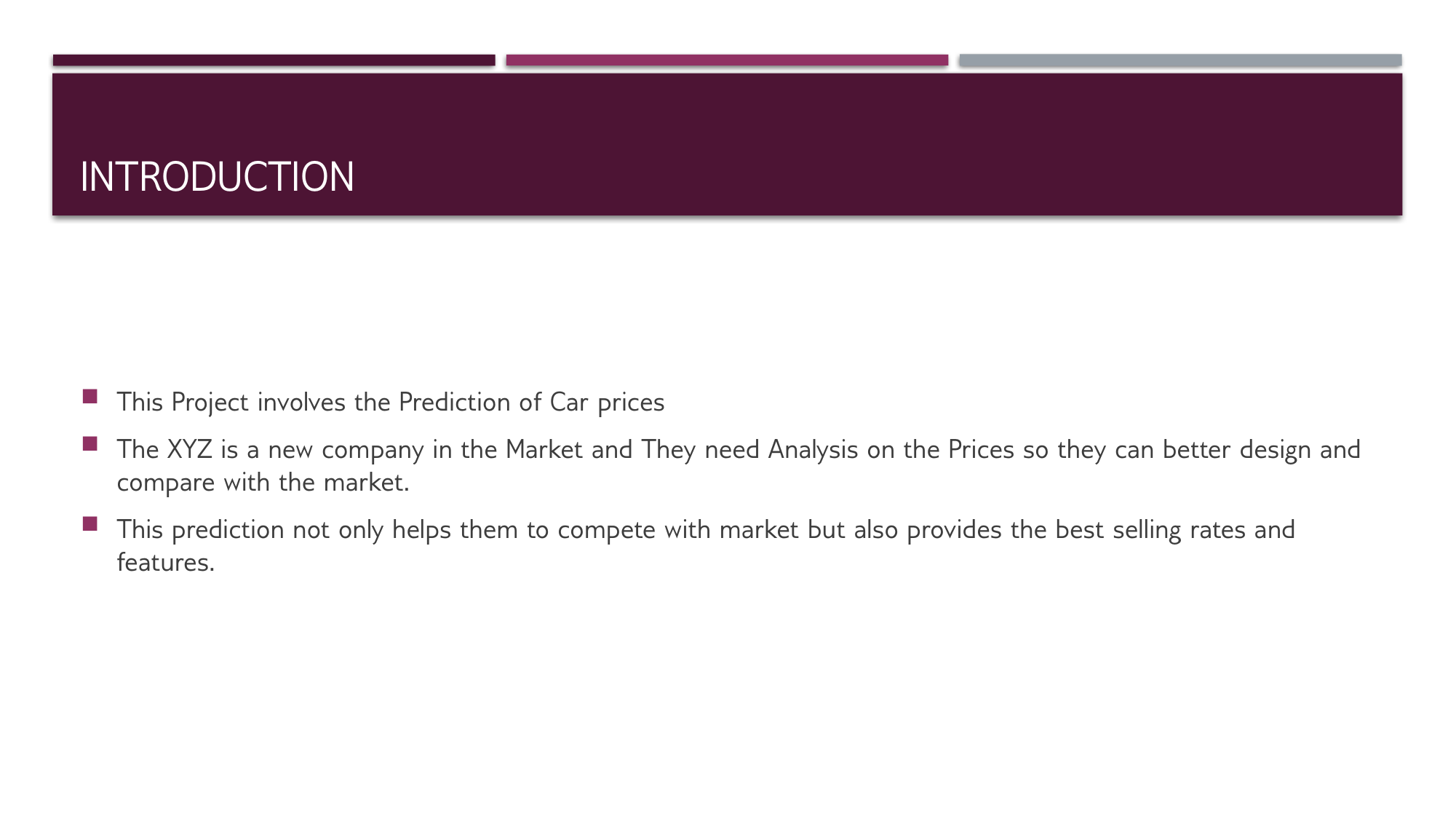

# Introduction
This Project involves the Prediction of Car prices
The XYZ is a new company in the Market and They need Analysis on the Prices so they can better design and compare with the market.
This prediction not only helps them to compete with market but also provides the best selling rates and features.